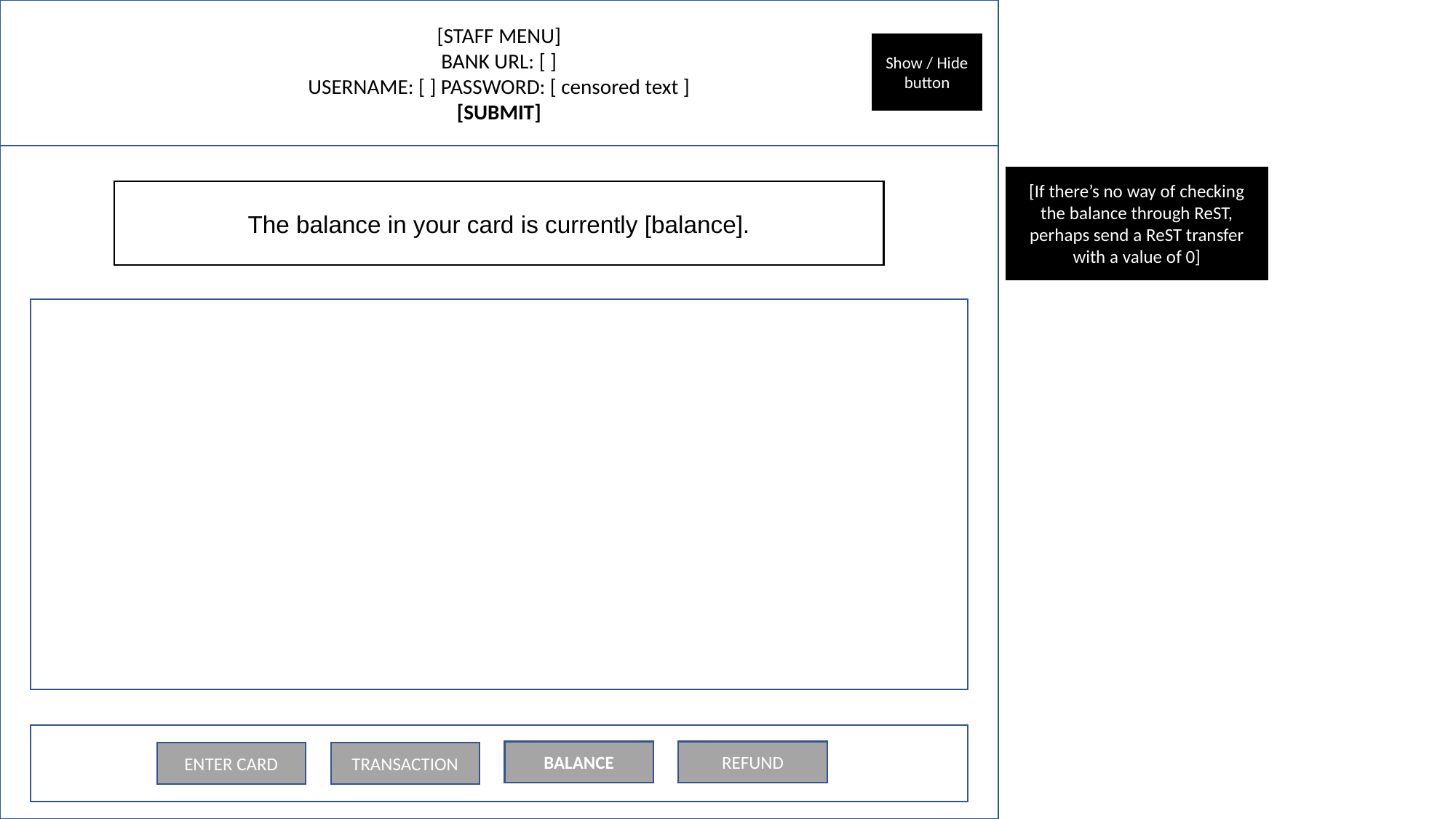

[STAFF MENU]
BANK URL: [ ]
USERNAME: [ ] PASSWORD: [ censored text ]
[SUBMIT]
Show / Hide button

[If there’s no way of checking the balance through ReST, perhaps send a ReST transfer with a value of 0]
The balance in your card is currently [balance].

REFUND
BALANCE
ENTER CARD
TRANSACTION